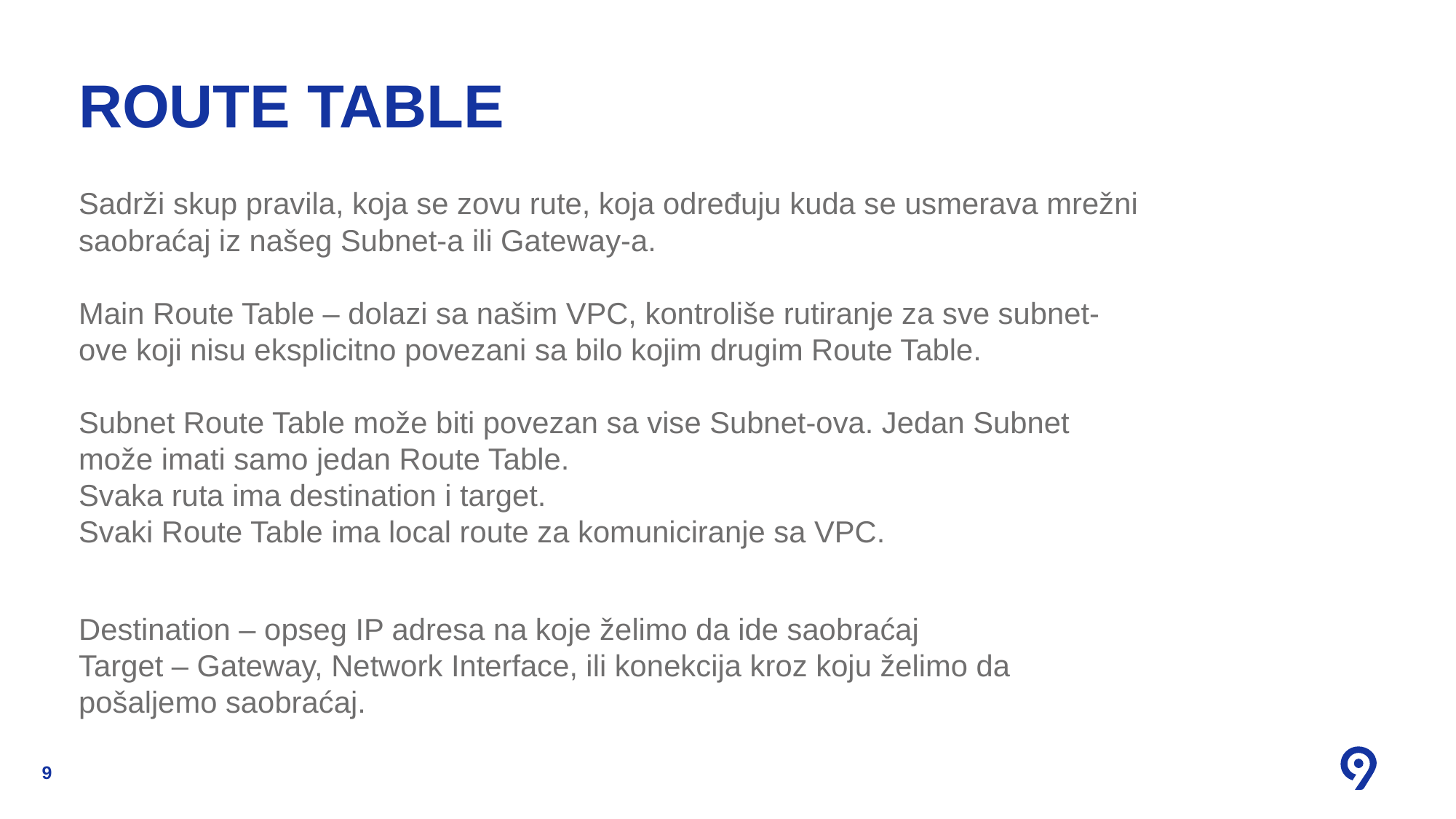

# Route Table
Sadrži skup pravila, koja se zovu rute, koja određuju kuda se usmerava mrežni saobraćaj iz našeg Subnet-a ili Gateway-a.

Main Route Table – dolazi sa našim VPC, kontroliše rutiranje za sve subnet-ove koji nisu eksplicitno povezani sa bilo kojim drugim Route Table.

Subnet Route Table može biti povezan sa vise Subnet-ova. Jedan Subnet može imati samo jedan Route Table.
Svaka ruta ima destination i target.
Svaki Route Table ima local route za komuniciranje sa VPC.
Destination – opseg IP adresa na koje želimo da ide saobraćaj
Target – Gateway, Network Interface, ili konekcija kroz koju želimo da pošaljemo saobraćaj.
9